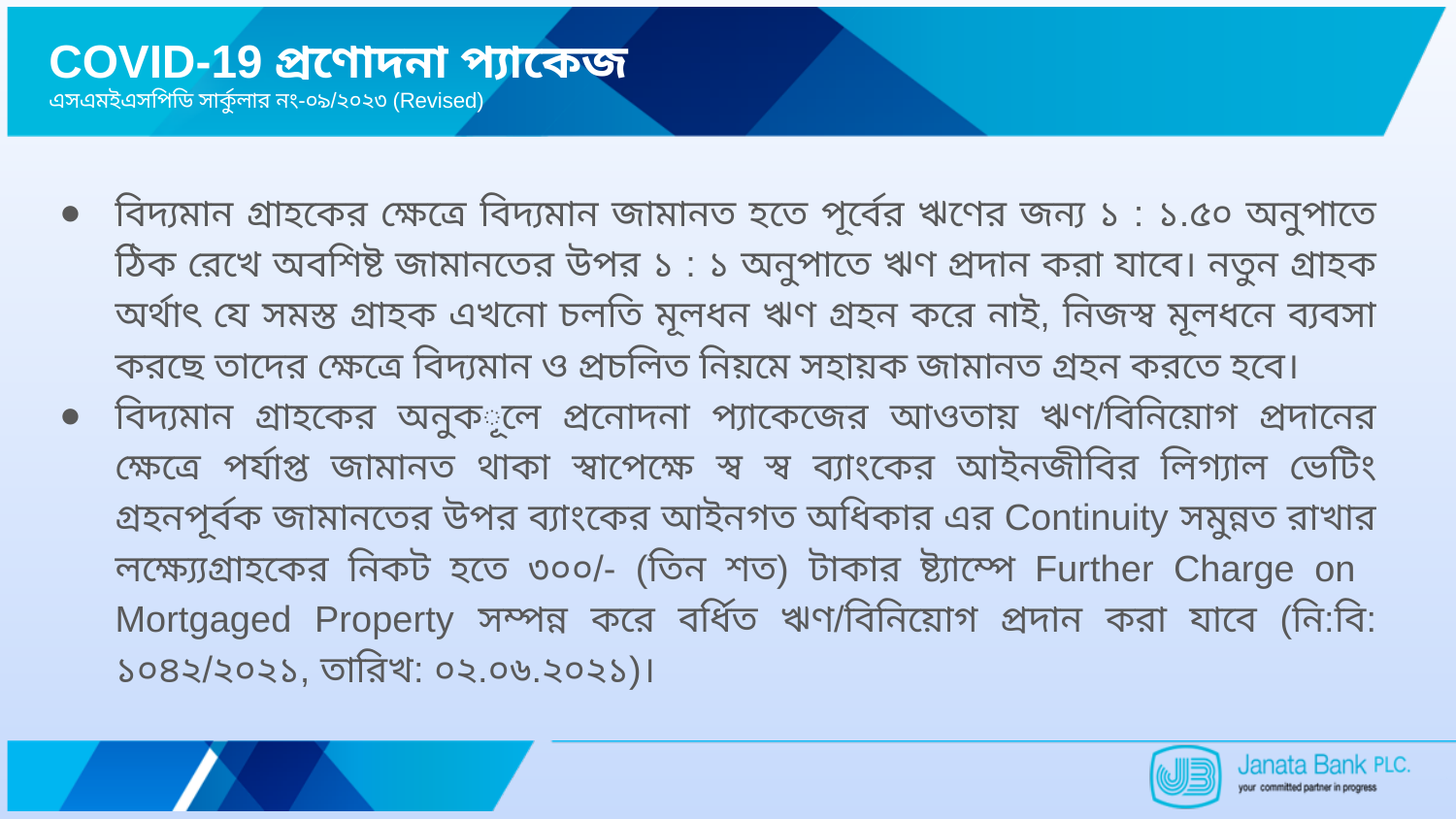

# COVID-19 প্রণোদনা প্যাকেজ এসএমইএসপিডি সার্কুলার নং-০৯/২০২৩ (Revised)
বিদ্যমান গ্রাহকের ক্ষেত্রে বিদ্যমান জামানত হতে পূর্বের ঋণের জন্য ১ : ১.৫০ অনুপাতে ঠিক রেখে অবশিষ্ট জামানতের উপর ১ : ১ অনুপাতে ঋণ প্রদান করা যাবে। নতুন গ্রাহক অর্থাৎ যে সমস্ত গ্রাহক এখনো চলতি মূলধন ঋণ গ্রহন করে নাই, নিজস্ব মূলধনে ব্যবসা করছে তাদের ক্ষেত্রে বিদ্যমান ও প্রচলিত নিয়মে সহায়ক জামানত গ্রহন করতে হবে।
বিদ্যমান গ্রাহকের অনুকূলে প্রনোদনা প্যাকেজের আওতায় ঋণ/বিনিয়োগ প্রদানের ক্ষেত্রে পর্যাপ্ত জামানত থাকা স্বাপেক্ষে স্ব স্ব ব্যাংকের আইনজীবির লিগ্যাল ভেটিং গ্রহনপূর্বক জামানতের উপর ব্যাংকের আইনগত অধিকার এর Continuity সমুন্নত রাখার লক্ষ্য্যেগ্রাহকের নিকট হতে ৩০০/- (তিন শত) টাকার ষ্ট্যাম্পে Further Charge on  Mortgaged Property সম্পন্ন করে বর্ধিত ঋণ/বিনিয়োগ প্রদান করা যাবে (নি:বি: ১০৪২/২০২১, তারিখ: ০২.০৬.২০২১)।